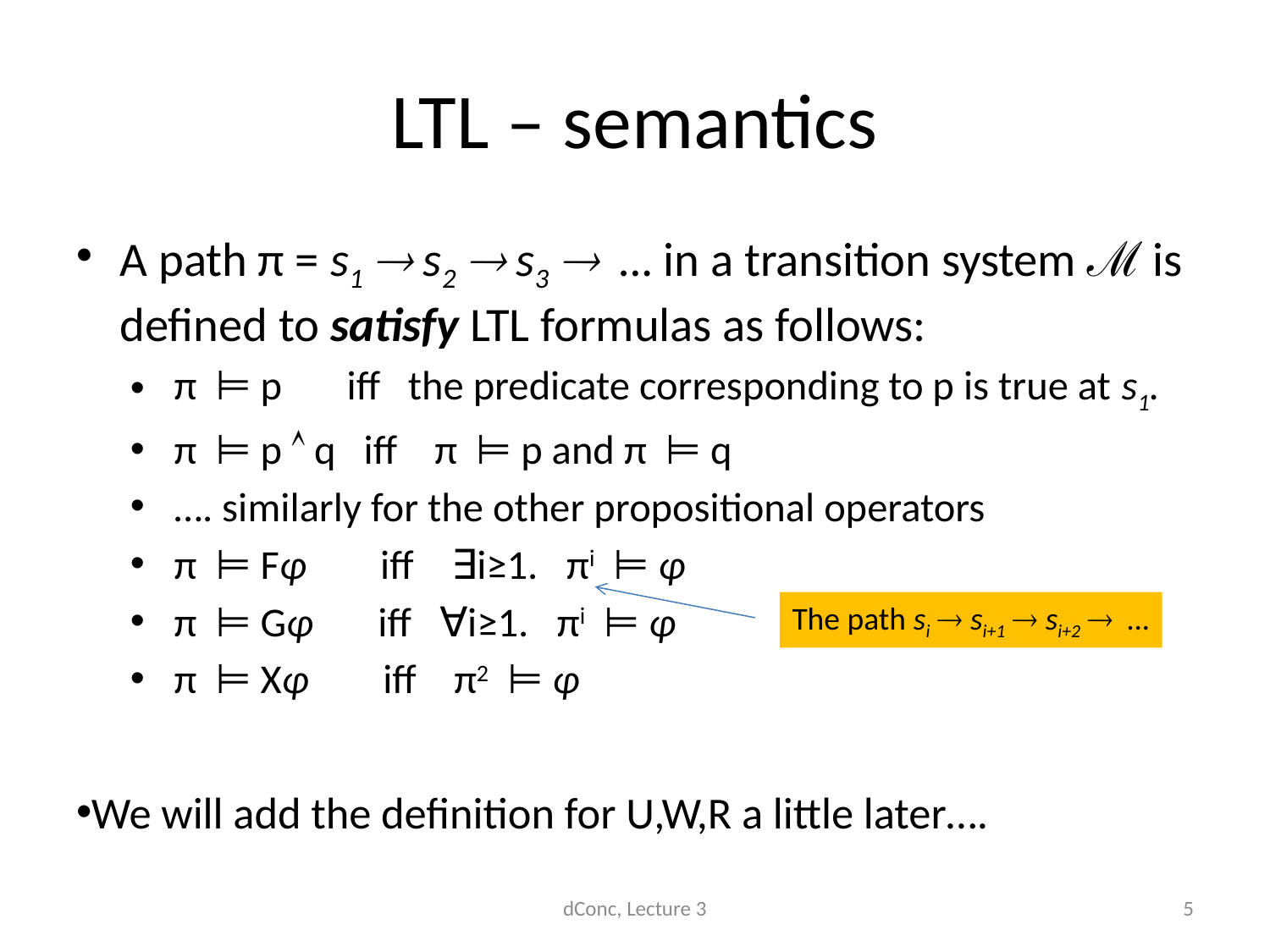

# LTL – semantics
A path π = s1 → s2 → s3 →  … in a transition system ℳ is defined to satisfy LTL formulas as follows:
π  ⊨ p       iff   the predicate corresponding to p is true at s1.
π  ⊨ p ∧ q   iff    π  ⊨ p and π  ⊨ q
…. similarly for the other propositional operators
π  ⊨ Fφ        iff    ∃i≥1.   πi  ⊨ φ
π  ⊨ Gφ       iff   ∀i≥1.   πi  ⊨ φ
π  ⊨ Xφ        iff    π2  ⊨ φ

We will add the definition for U,W,R a little later….

The path si → si+1 → si+2 →  …
dConc, Lecture 3
5